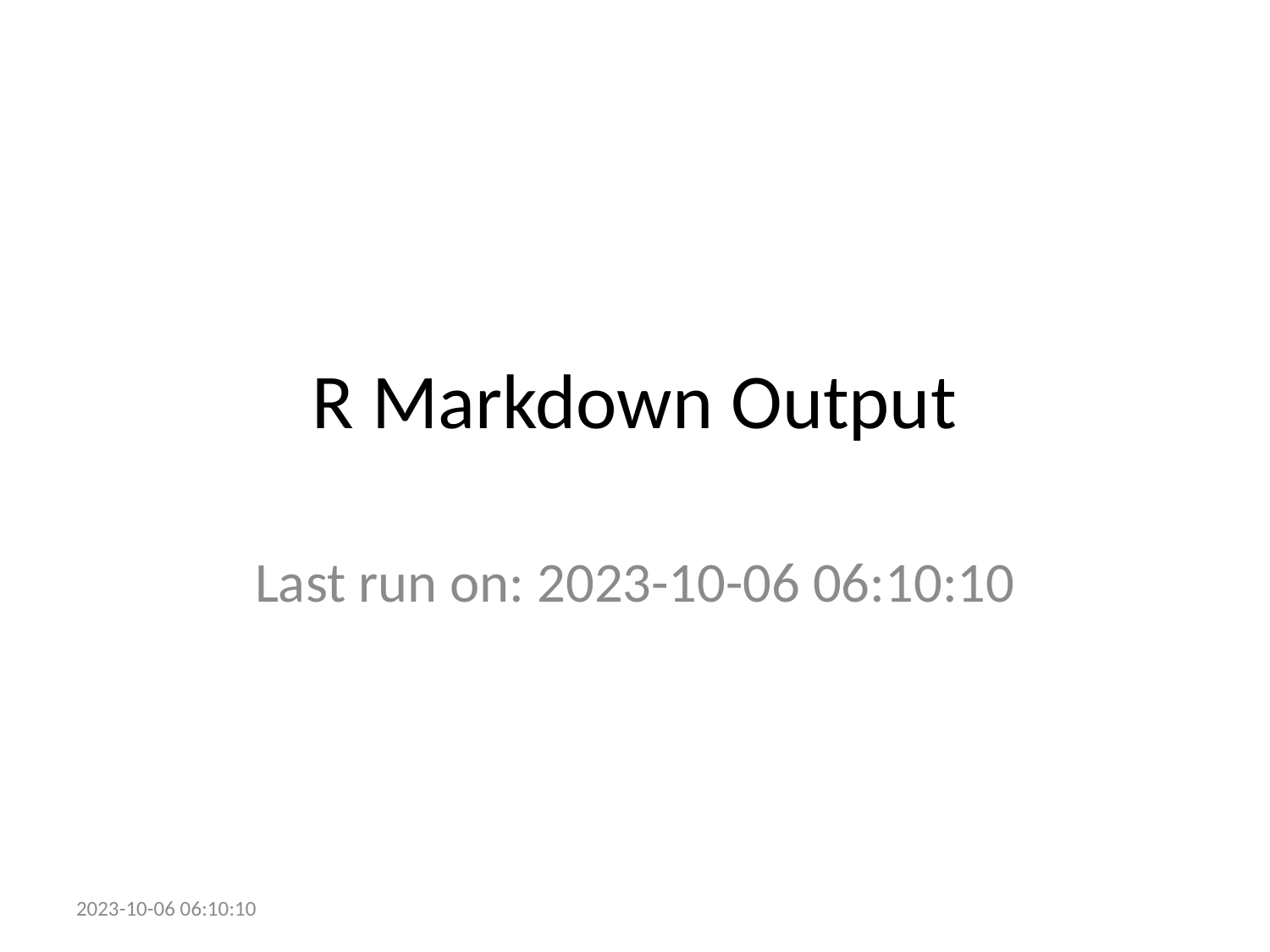

# R Markdown Output
Last run on: 2023-10-06 06:10:10
2023-10-06 06:10:10